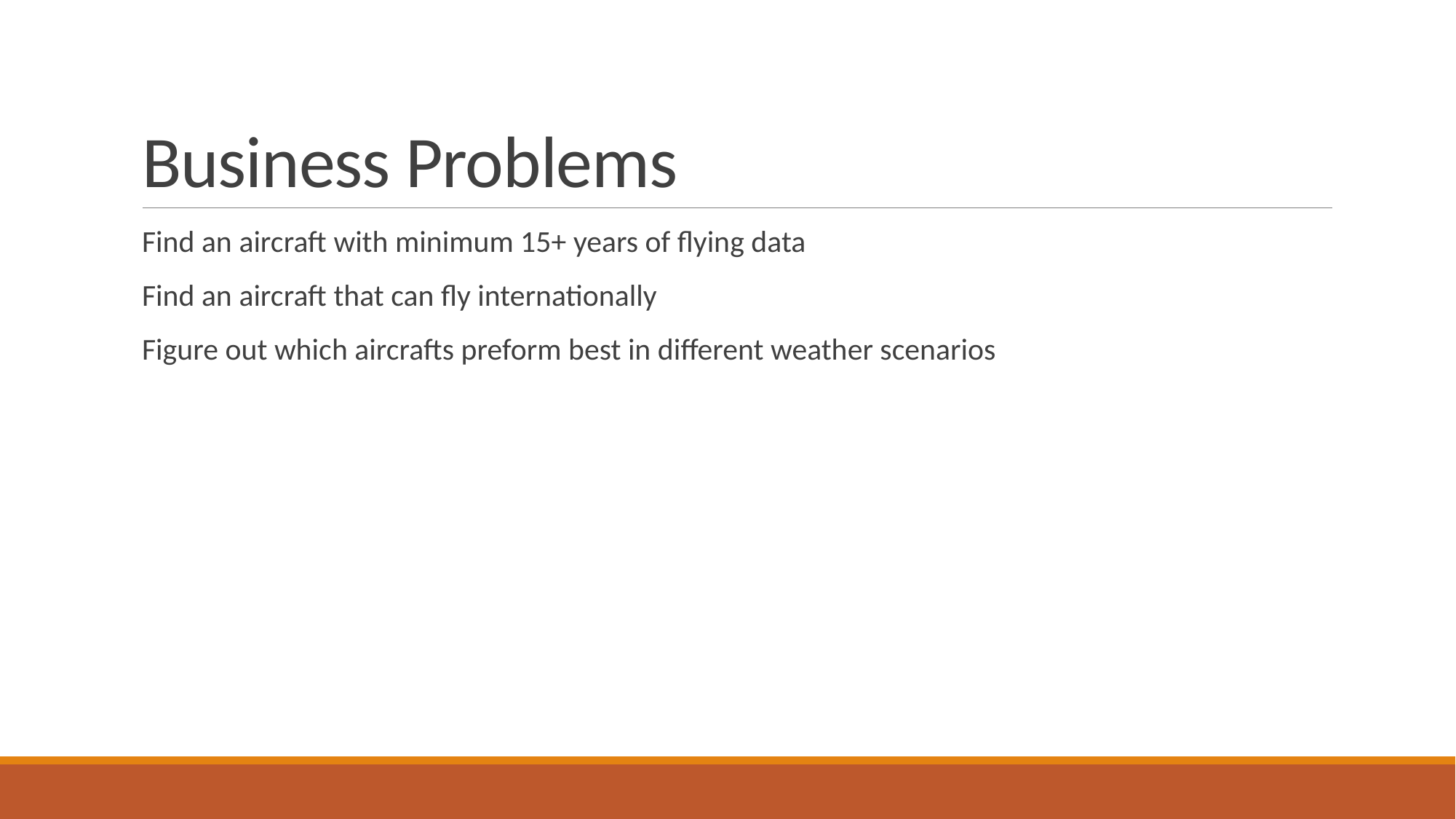

# Business Problems
Find an aircraft with minimum 15+ years of flying data
Find an aircraft that can fly internationally
Figure out which aircrafts preform best in different weather scenarios